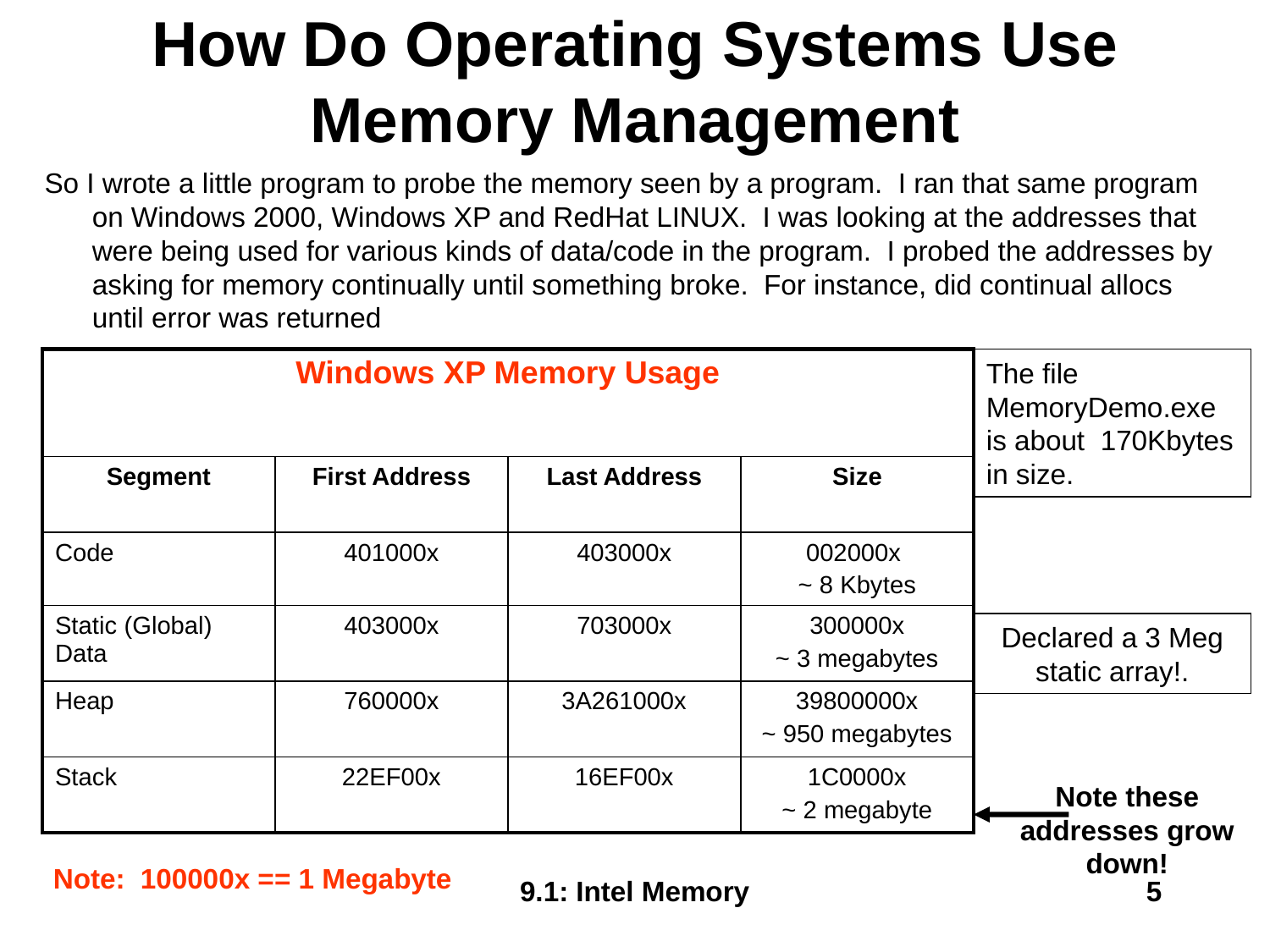

# How Do Operating Systems Use Memory Management
So I wrote a little program to probe the memory seen by a program.  I ran that same program on Windows 2000, Windows XP and RedHat LINUX.  I was looking at the addresses that were being used for various kinds of data/code in the program.  I probed the addresses by asking for memory continually until something broke.  For instance, did continual allocs until error was returned
| Windows XP Memory Usage |  |  |  |
| --- | --- | --- | --- |
| Segment | First Address | Last Address | Size |
| Code | 401000x | 403000x | 002000x ~ 8 Kbytes |
| Static (Global) Data | 403000x | 703000x | 300000x ~ 3 megabytes |
| Heap | 760000x | 3A261000x | 39800000x ~ 950 megabytes |
| Stack | 22EF00x | 16EF00x | 1C0000x ~ 2 megabyte |
The file MemoryDemo.exe is about  170Kbytes in size.
Declared a 3 Meg static array!.
Note these addresses grow down!

Note:  100000x == 1 Megabyte
9.1: Intel Memory
5